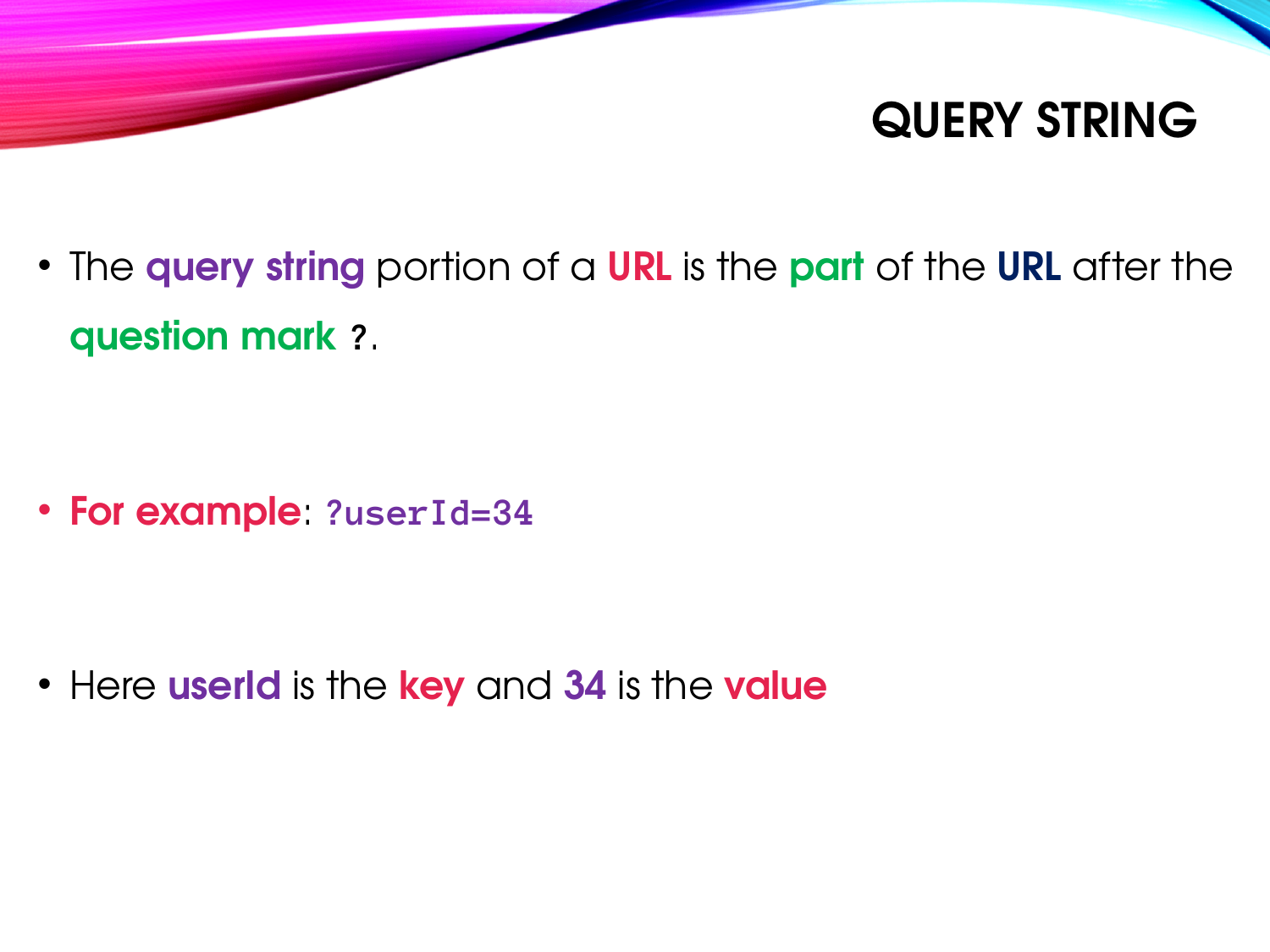

# Query string
The query string portion of a URL is the part of the URL after the question mark ?.

For example: ?userId=34

Here userId is the key and 34 is the value